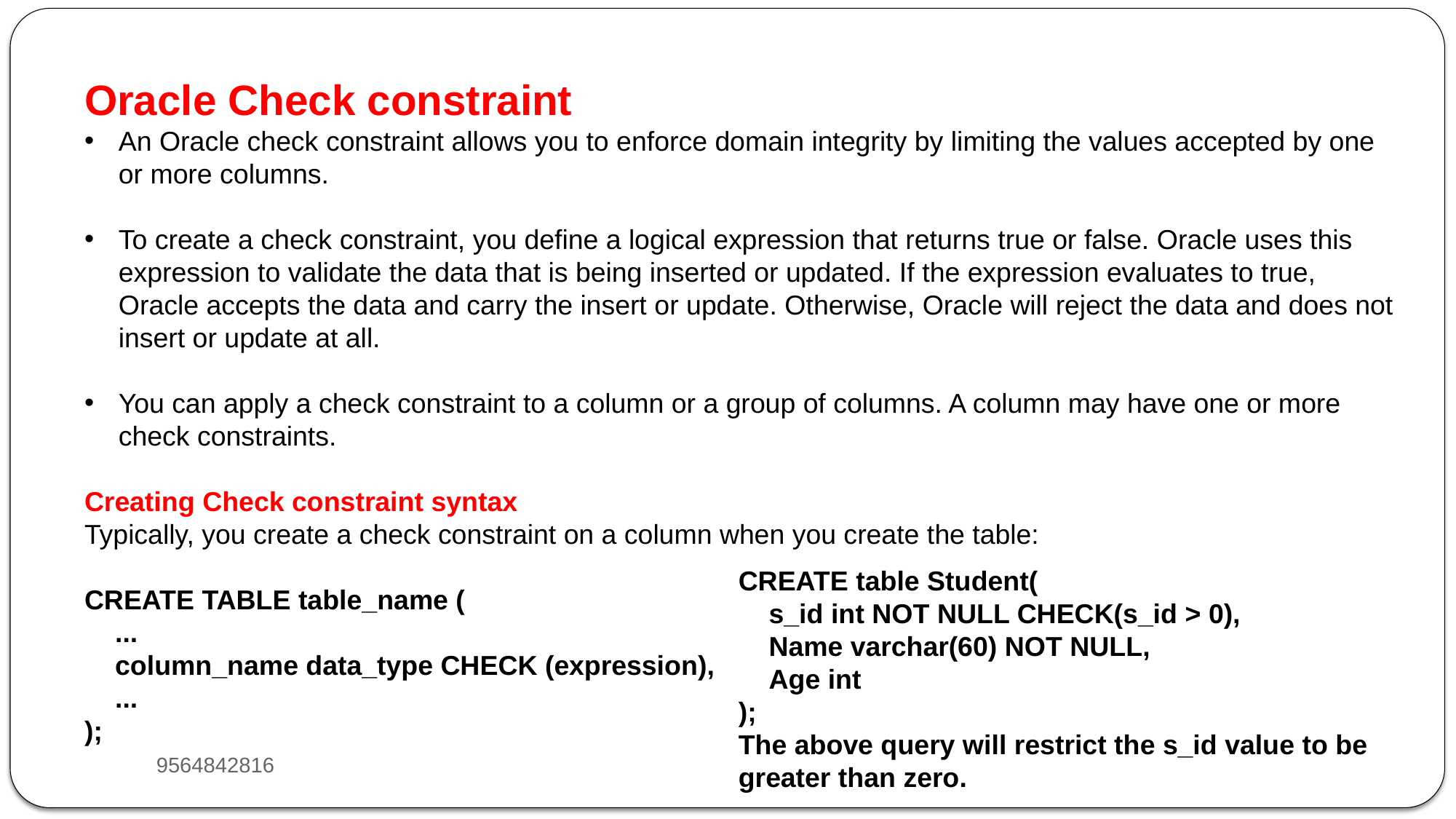

Oracle Check constraint
An Oracle check constraint allows you to enforce domain integrity by limiting the values accepted by one or more columns.

To create a check constraint, you define a logical expression that returns true or false. Oracle uses this expression to validate the data that is being inserted or updated. If the expression evaluates to true, Oracle accepts the data and carry the insert or update. Otherwise, Oracle will reject the data and does not insert or update at all.

You can apply a check constraint to a column or a group of columns. A column may have one or more check constraints.

Creating Check constraint syntax
Typically, you create a check constraint on a column when you create the table:

CREATE TABLE table_name (
    ...
    column_name data_type CHECK (expression),
    ...
);
CREATE table Student(
    s_id int NOT NULL CHECK(s_id > 0),
    Name varchar(60) NOT NULL,
    Age int
);
The above query will restrict the s_id value to be greater than zero.
9564842816